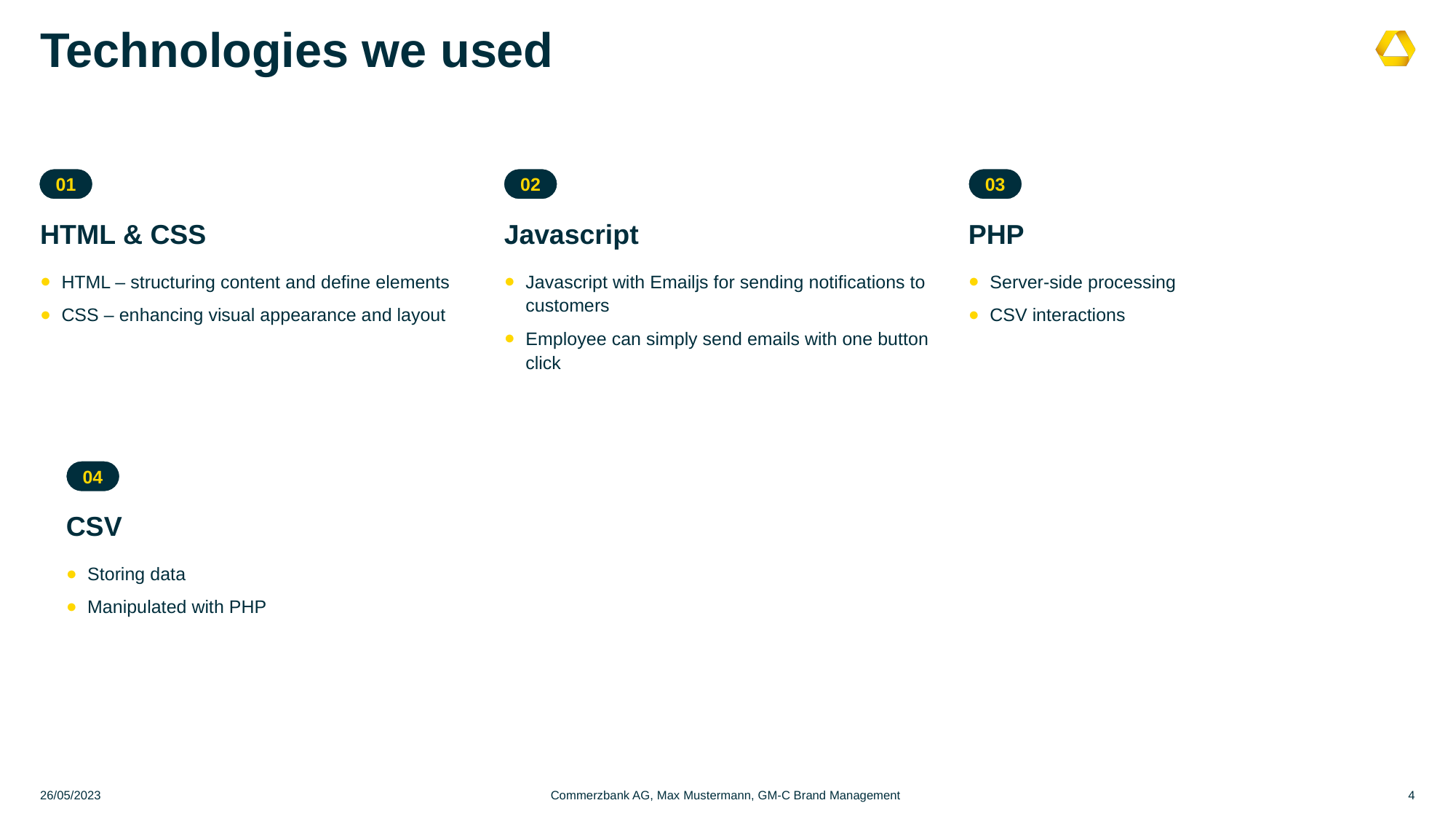

# Technologies we used
01
HTML & CSS
HTML – structuring content and define elements
CSS – enhancing visual appearance and layout
02
Javascript
Javascript with Emailjs for sending notifications to customers
Employee can simply send emails with one button click
03
PHP
Server-side processing
CSV interactions
04
CSV
Storing data
Manipulated with PHP
26/05/2023
Commerzbank AG, Max Mustermann, GM-C Brand Management
4